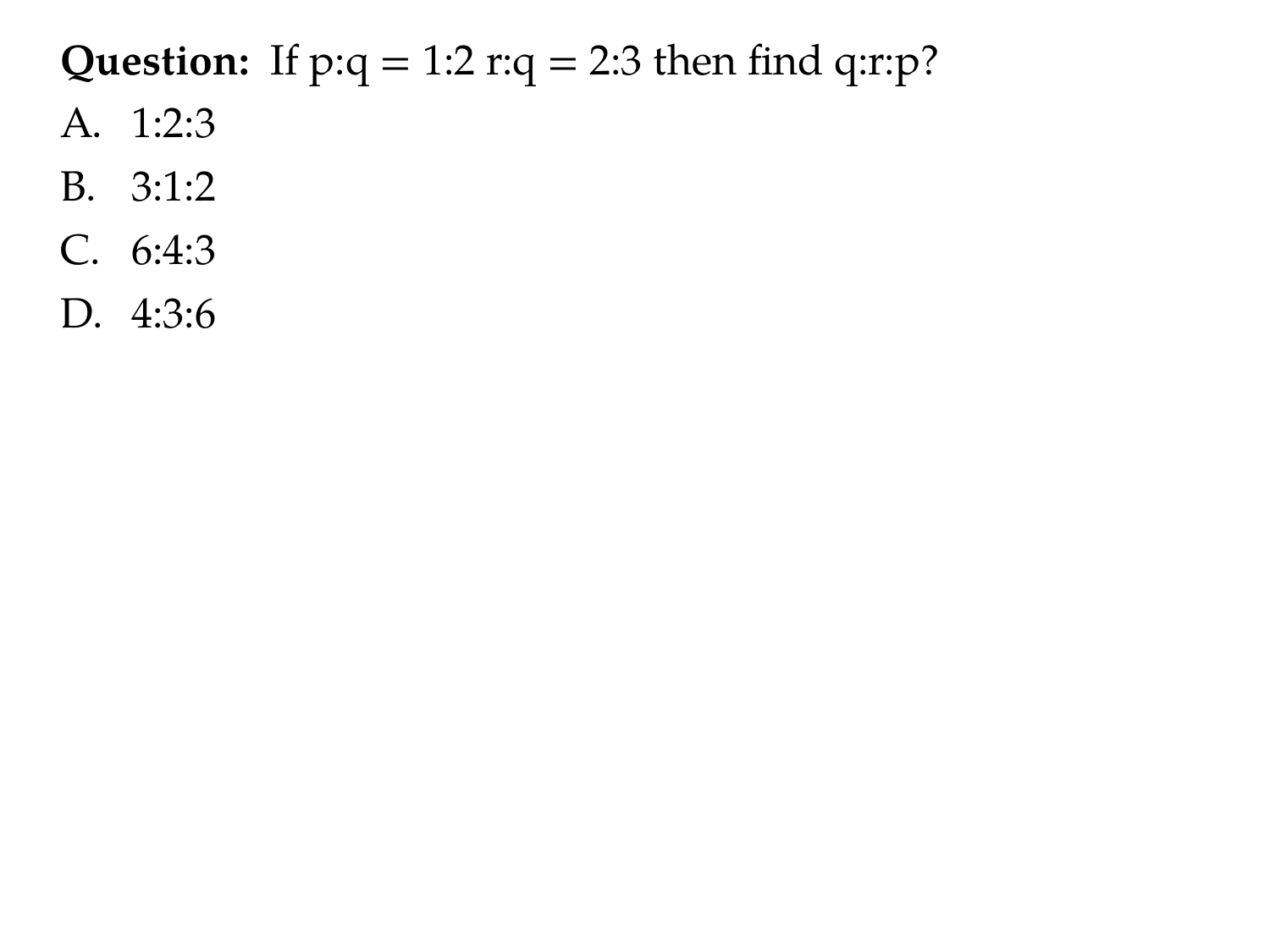

Question:  If p:q = 1:2 r:q = 2:3 then find q:r:p?
1:2:3
3:1:2
6:4:3
4:3:6